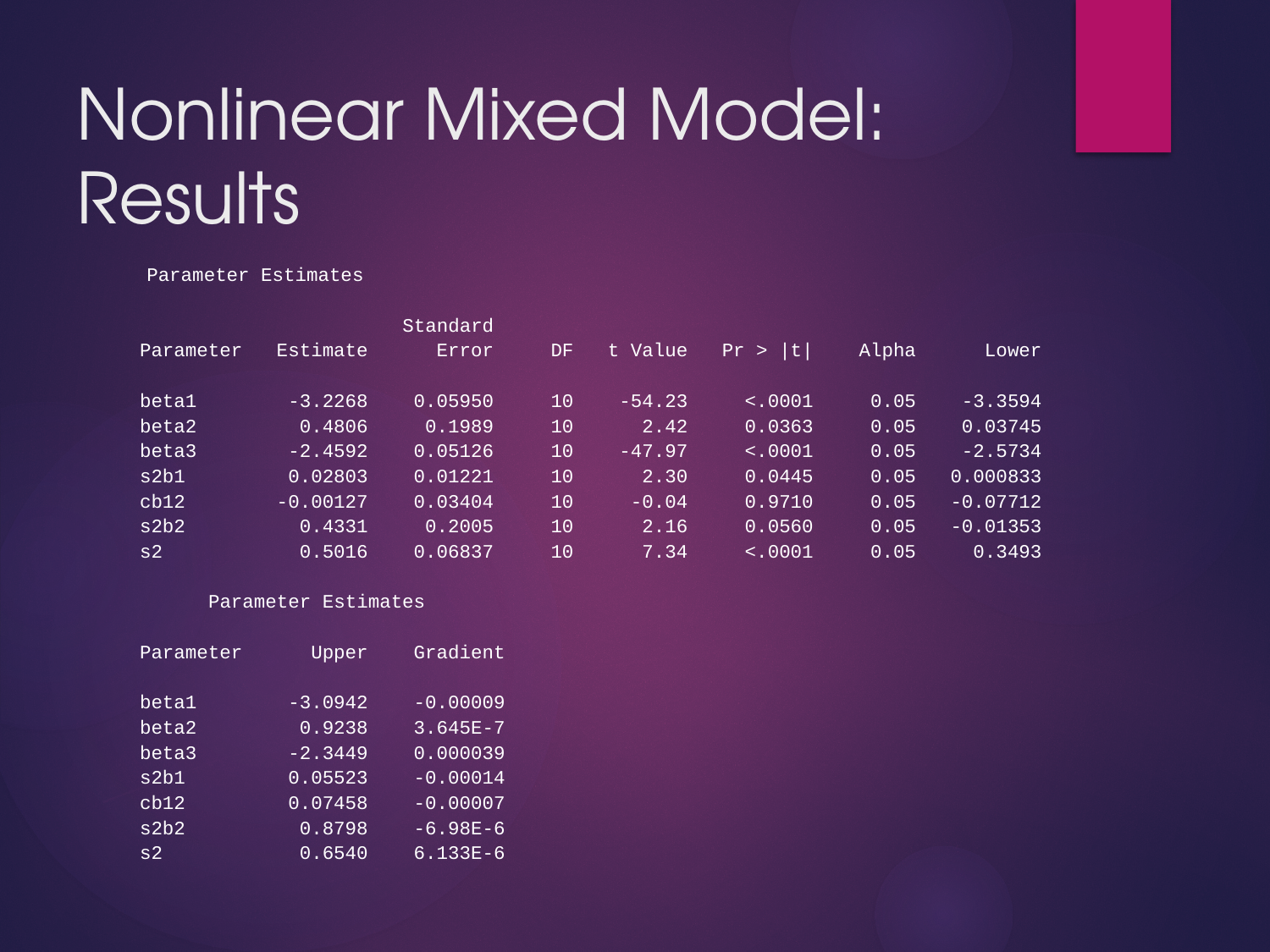

# Nonlinear Mixed Model: Results
 Parameter Estimates

                       Standard
Parameter   Estimate      Error     DF   t Value   Pr > |t|    Alpha      Lower

beta1        -3.2268    0.05950     10    -54.23     <.0001     0.05    -3.3594
beta2         0.4806     0.1989     10      2.42     0.0363     0.05    0.03745
beta3        -2.4592    0.05126     10    -47.97     <.0001     0.05    -2.5734
s2b1         0.02803    0.01221     10      2.30     0.0445     0.05   0.000833
cb12        -0.00127    0.03404     10     -0.04     0.9710     0.05   -0.07712
s2b2          0.4331     0.2005     10      2.16     0.0560     0.05   -0.01353
s2            0.5016    0.06837     10      7.34     <.0001     0.05     0.3493

      Parameter Estimates

Parameter      Upper    Gradient

beta1        -3.0942    -0.00009
beta2         0.9238    3.645E-7
beta3        -2.3449    0.000039
s2b1         0.05523    -0.00014
cb12         0.07458    -0.00007
s2b2          0.8798    -6.98E-6
s2            0.6540    6.133E-6